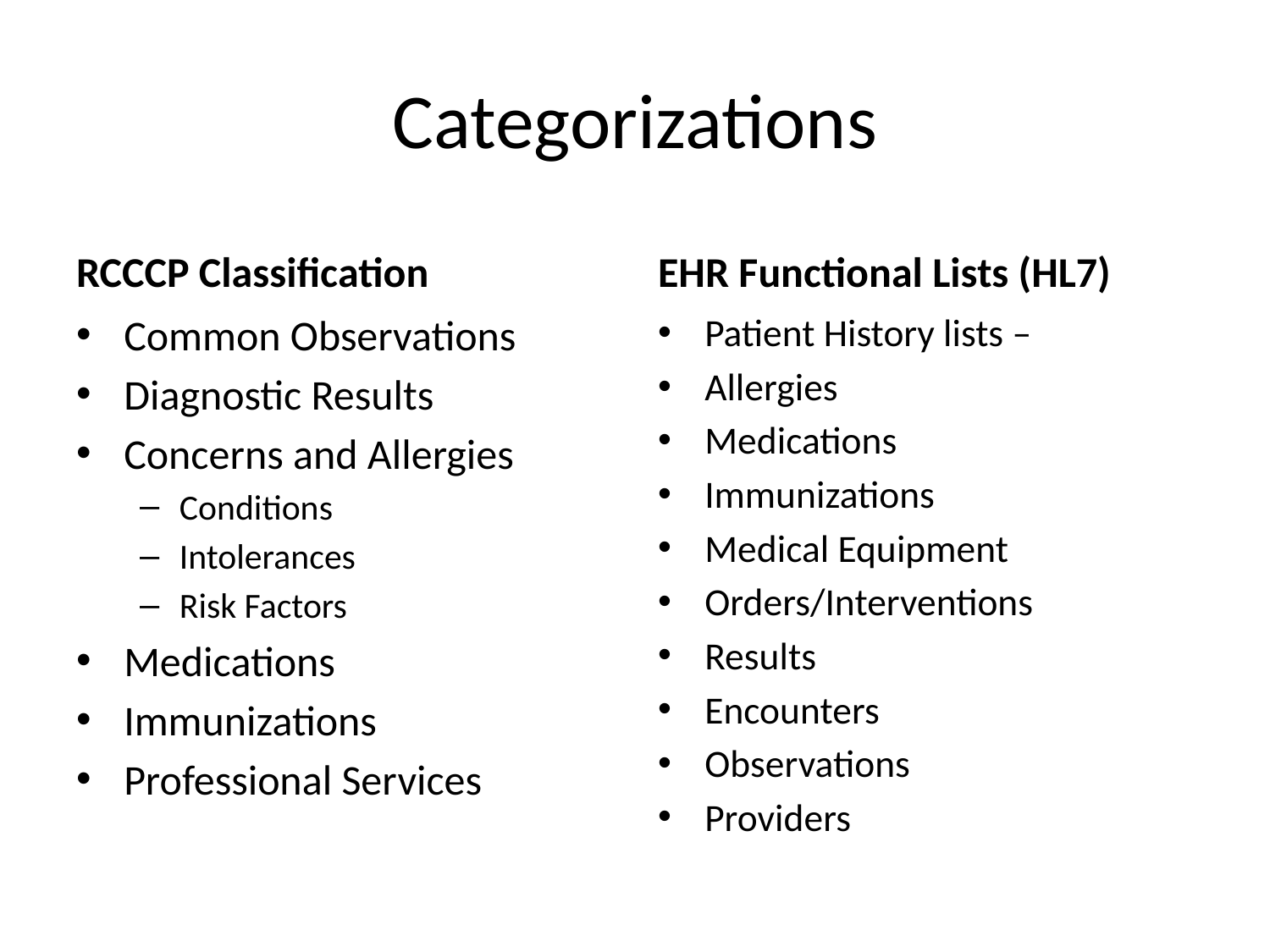

# Categorizations
RCCCP Classification
EHR Functional Lists (HL7)
Common Observations
Diagnostic Results
Concerns and Allergies
Conditions
Intolerances
Risk Factors
Medications
Immunizations
Professional Services
Patient History lists –
Allergies
Medications
Immunizations
Medical Equipment
Orders/Interventions
Results
Encounters
Observations
Providers